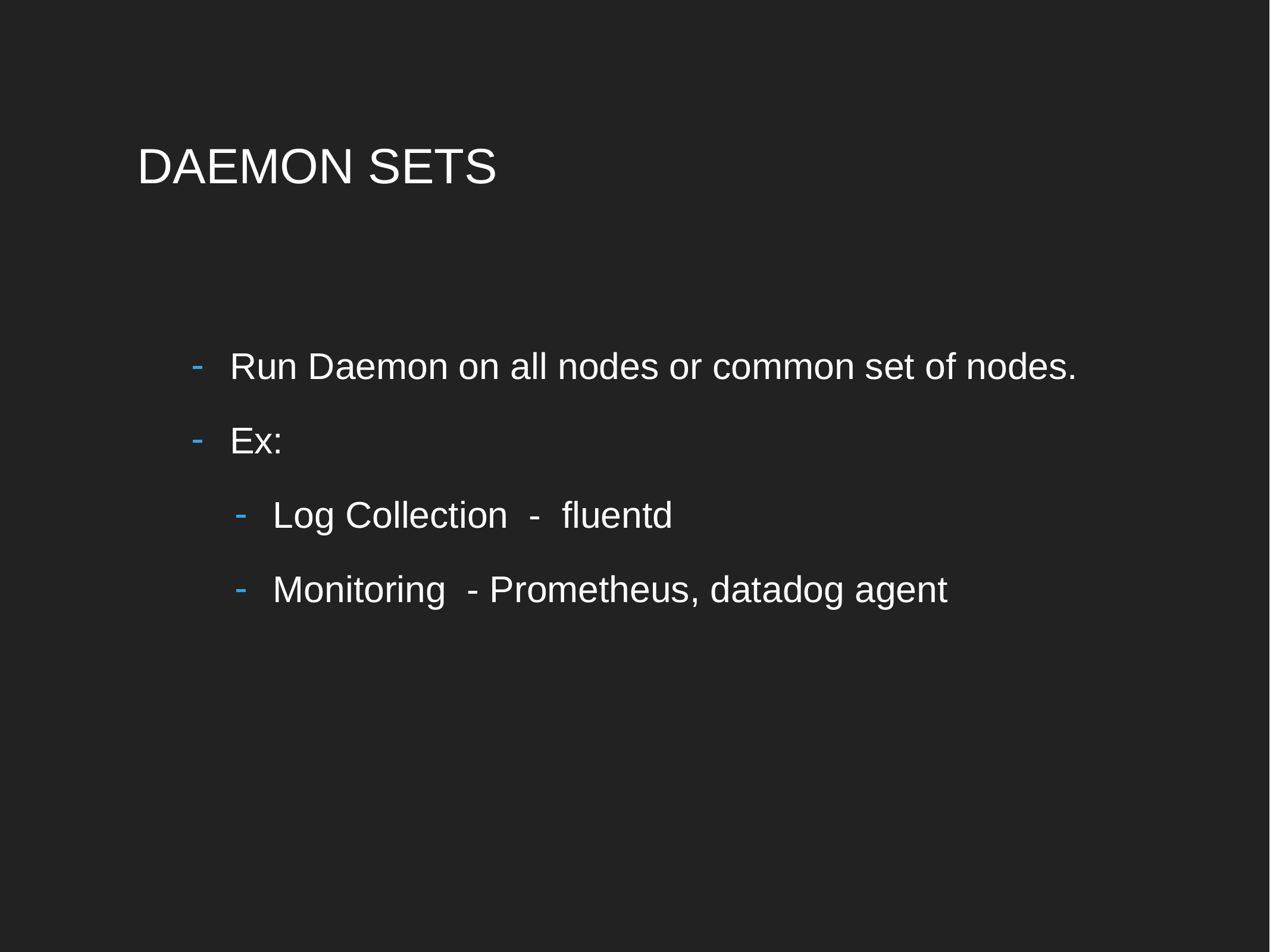

DAEMON SETS
Run Daemon on all nodes or common set of nodes.
Ex:
Log Collection  -  fluentd
Monitoring  - Prometheus, datadog agent